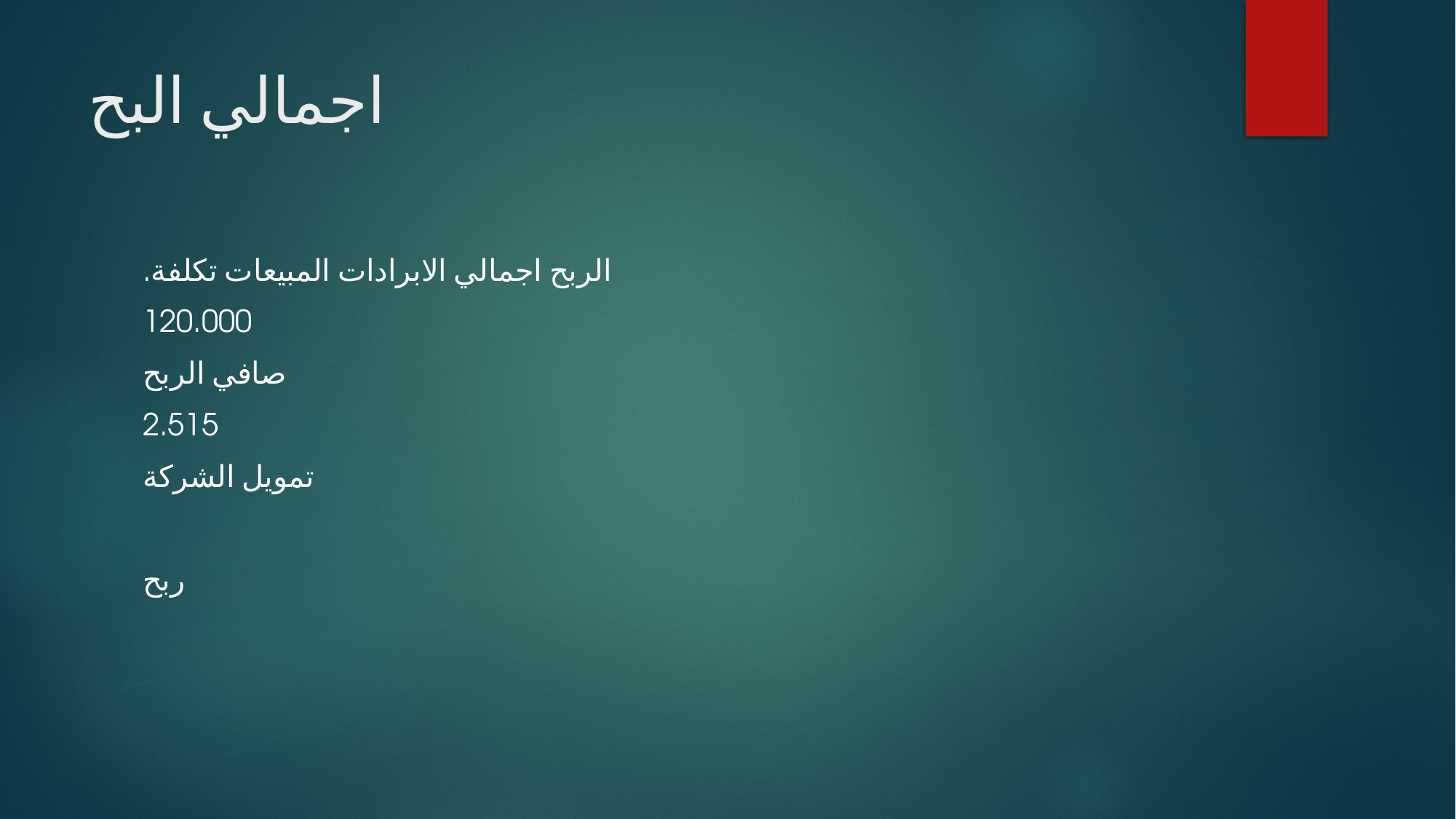

# اجمالي البح
.الربح اجمالي الابرادات المبيعات تكلفة
120.000
صافي الربح
2.515
تمويل الشركة

ربح